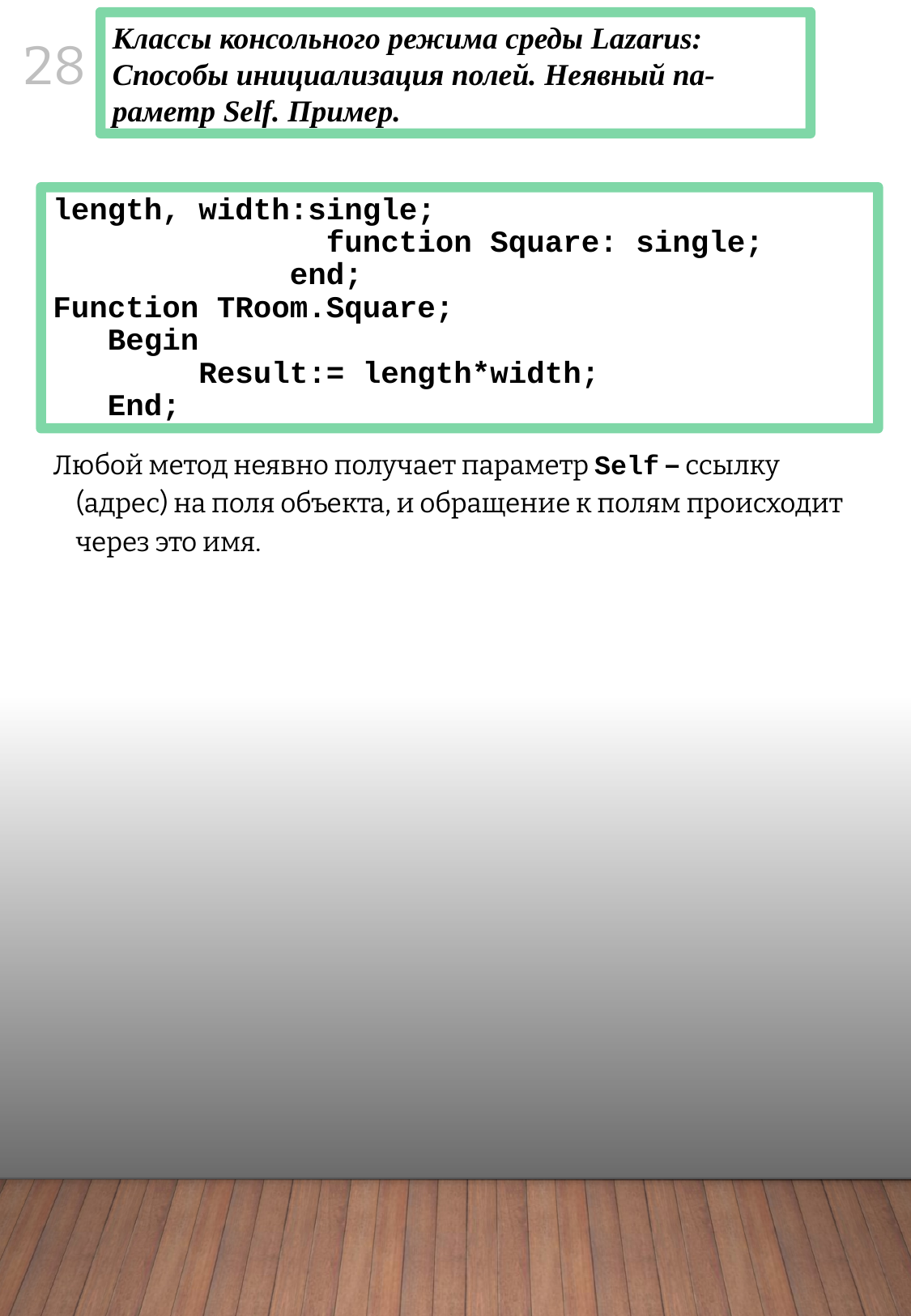

Классы консольного режима среды Lazarus: Способы инициализация полей. Неявный па- раметр Self. Пример.
28
length, width:single;
               function Square: single;
             end;
Function TRoom.Square;
   Begin
        Result:= length*width;
   End;
Любой метод неявно получает параметр Self – ссылку (адрес) на поля объекта, и обращение к полям происходит через это имя.